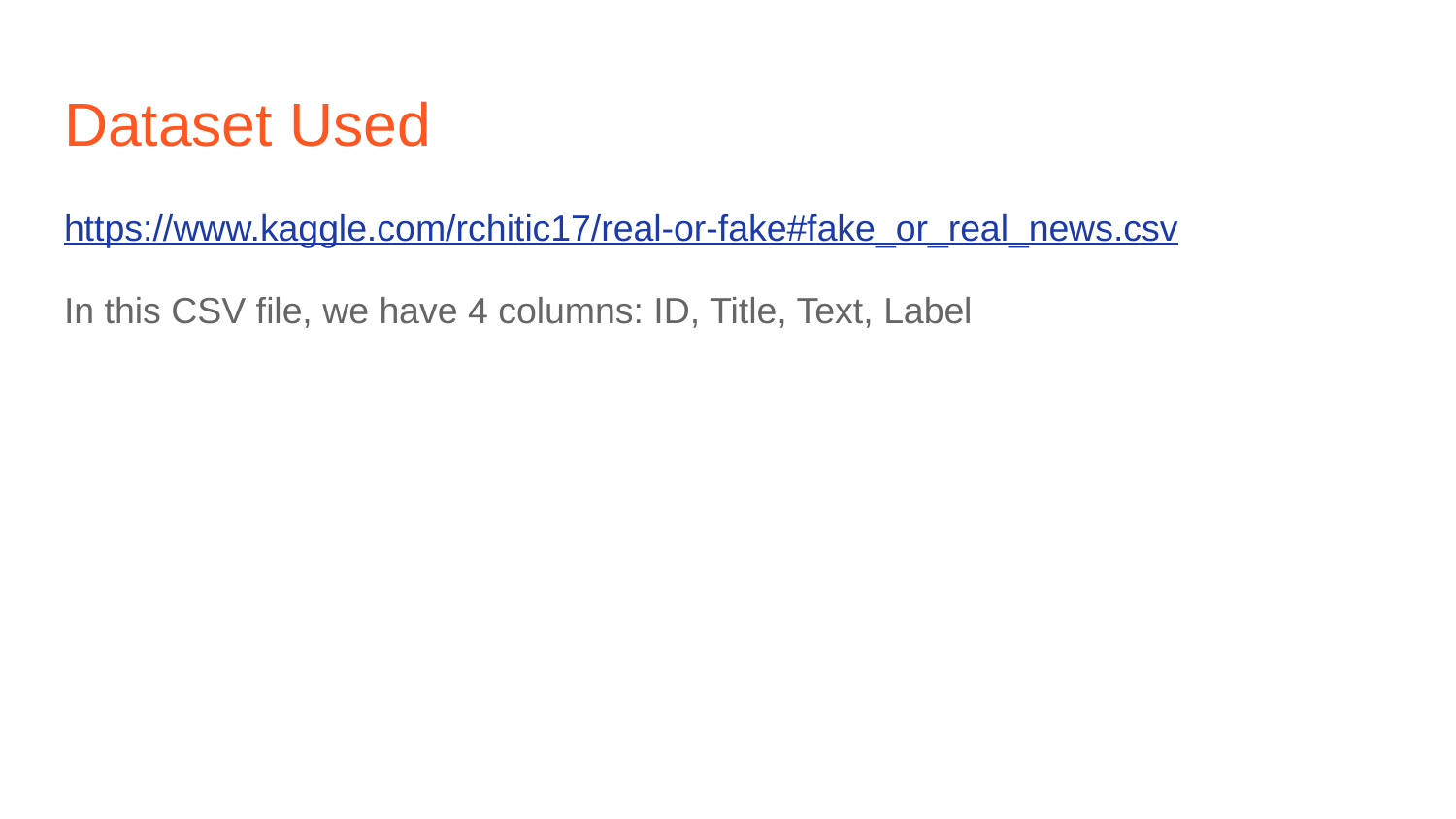

# Dataset Used
https://www.kaggle.com/rchitic17/real-or-fake#fake_or_real_news.csv
In this CSV file, we have 4 columns: ID, Title, Text, Label